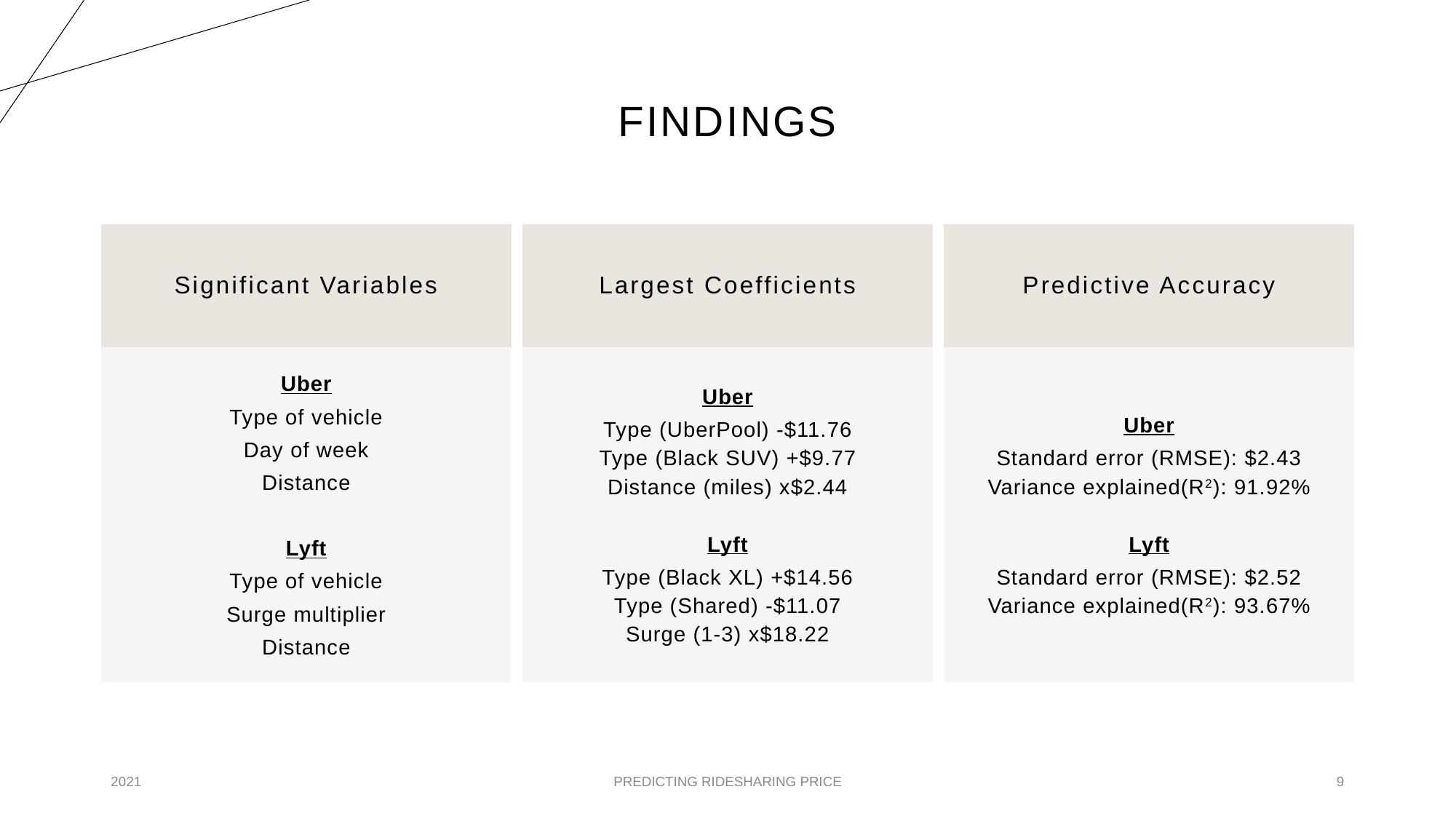

# Findings
Significant Variables
Uber
Type of vehicle
Day of week
Distance

Lyft
Type of vehicle
Surge multiplier
Distance
Largest Coefficients
Uber
Type (UberPool) -$11.76
Type (Black SUV) +$9.77
Distance (miles) x$2.44

Lyft
Type (Black XL) +$14.56
Type (Shared) -$11.07
Surge (1-3) x$18.22
Predictive Accuracy
Uber
Standard error (RMSE): $2.43
Variance explained(R2): 91.92%

Lyft
Standard error (RMSE): $2.52
Variance explained(R2): 93.67%
2021
PREDICTING RIDESHARING PRICE
9